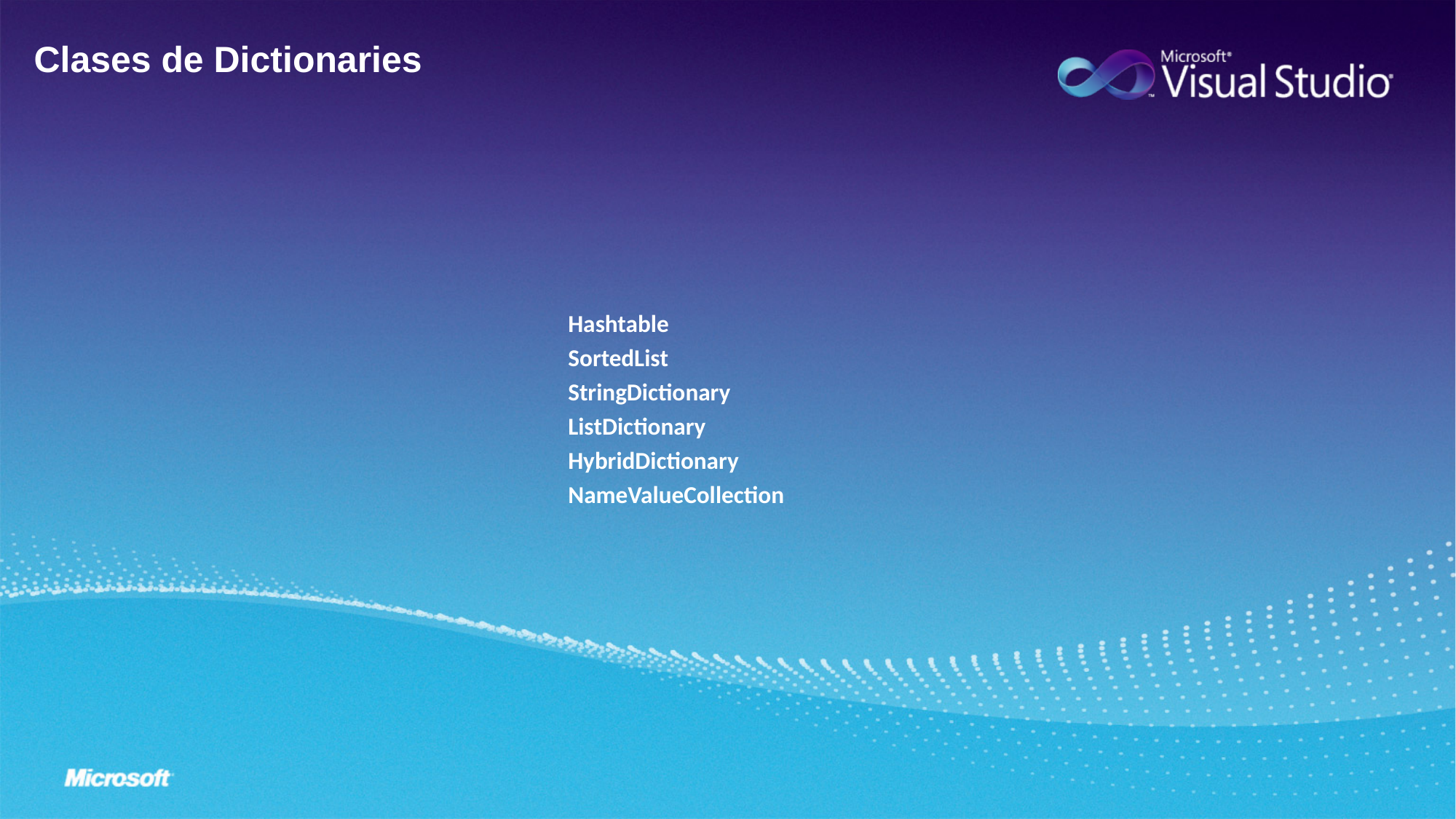

Clases de Dictionaries
| Hashtable |
| --- |
| SortedList |
| StringDictionary |
| ListDictionary |
| HybridDictionary |
| NameValueCollection |